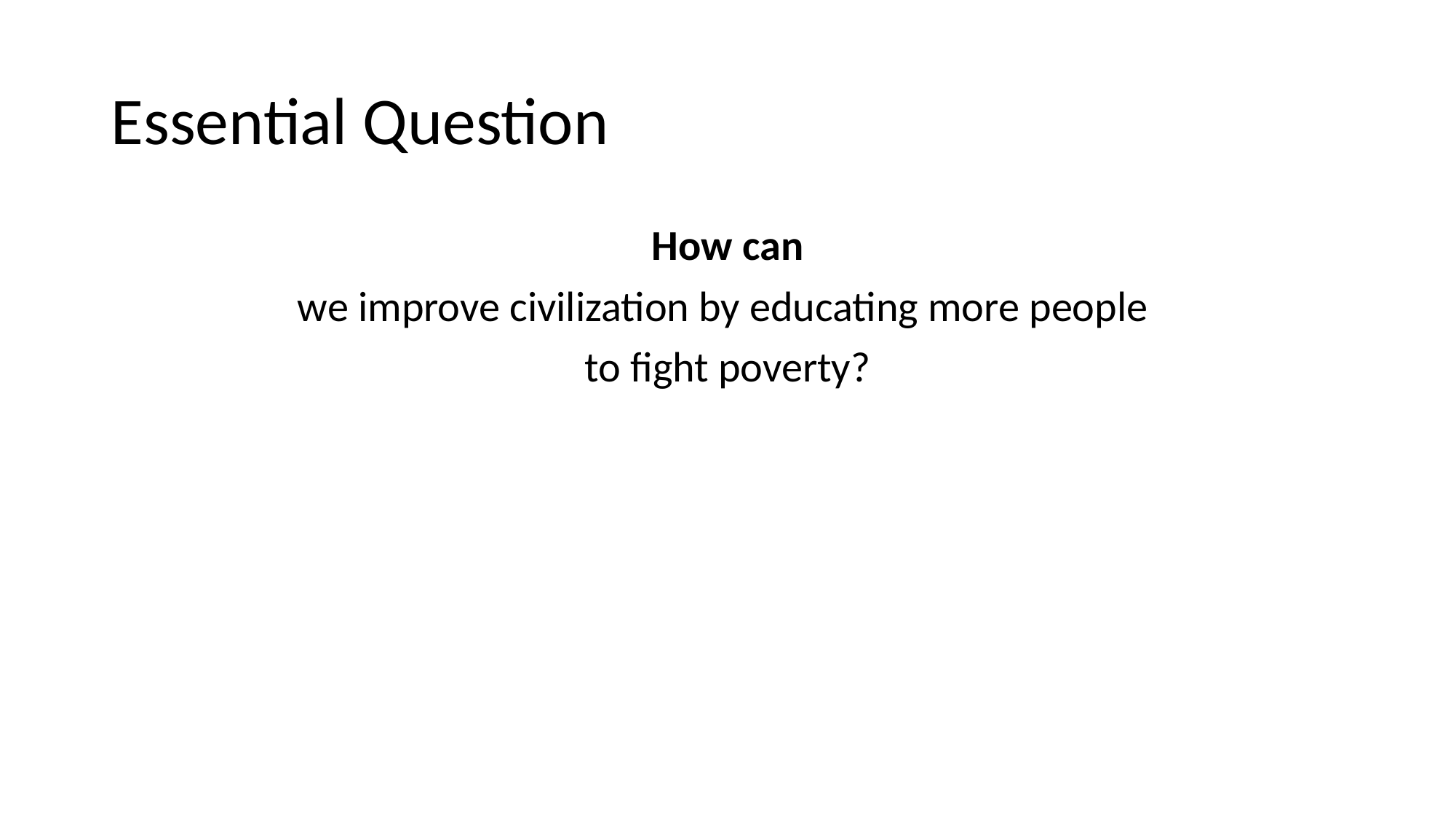

# Essential Question
How can
we improve civilization by educating more people
to fight poverty?